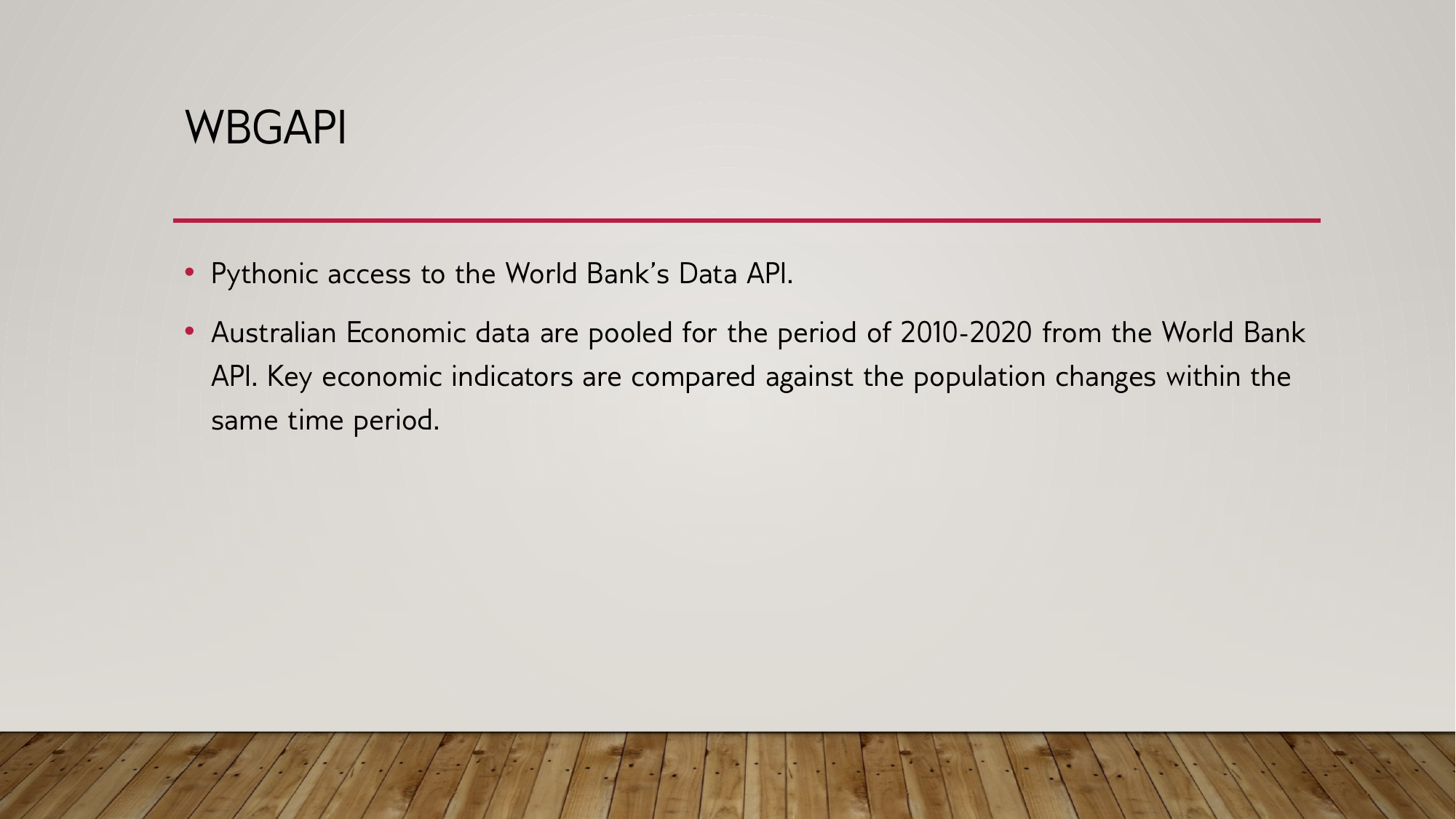

# WBGAPI
Pythonic access to the World Bank’s Data API.
Australian Economic data are pooled for the period of 2010-2020 from the World Bank API. Key economic indicators are compared against the population changes within the same time period.